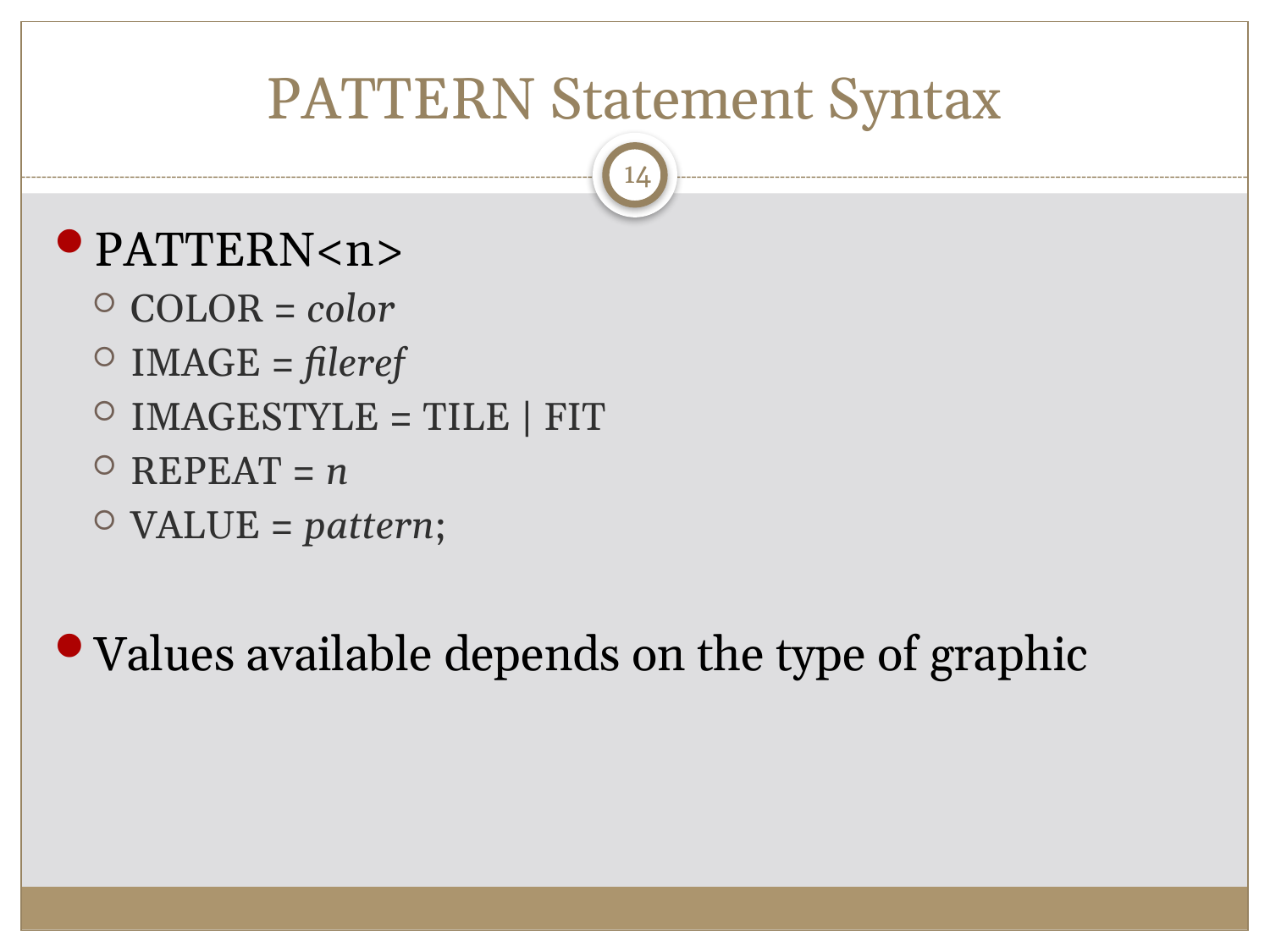

# PATTERN Statement Syntax
14
PATTERN<n>
COLOR = color
IMAGE = fileref
IMAGESTYLE = TILE | FIT
REPEAT = n
VALUE = pattern;

Values available depends on the type of graphic